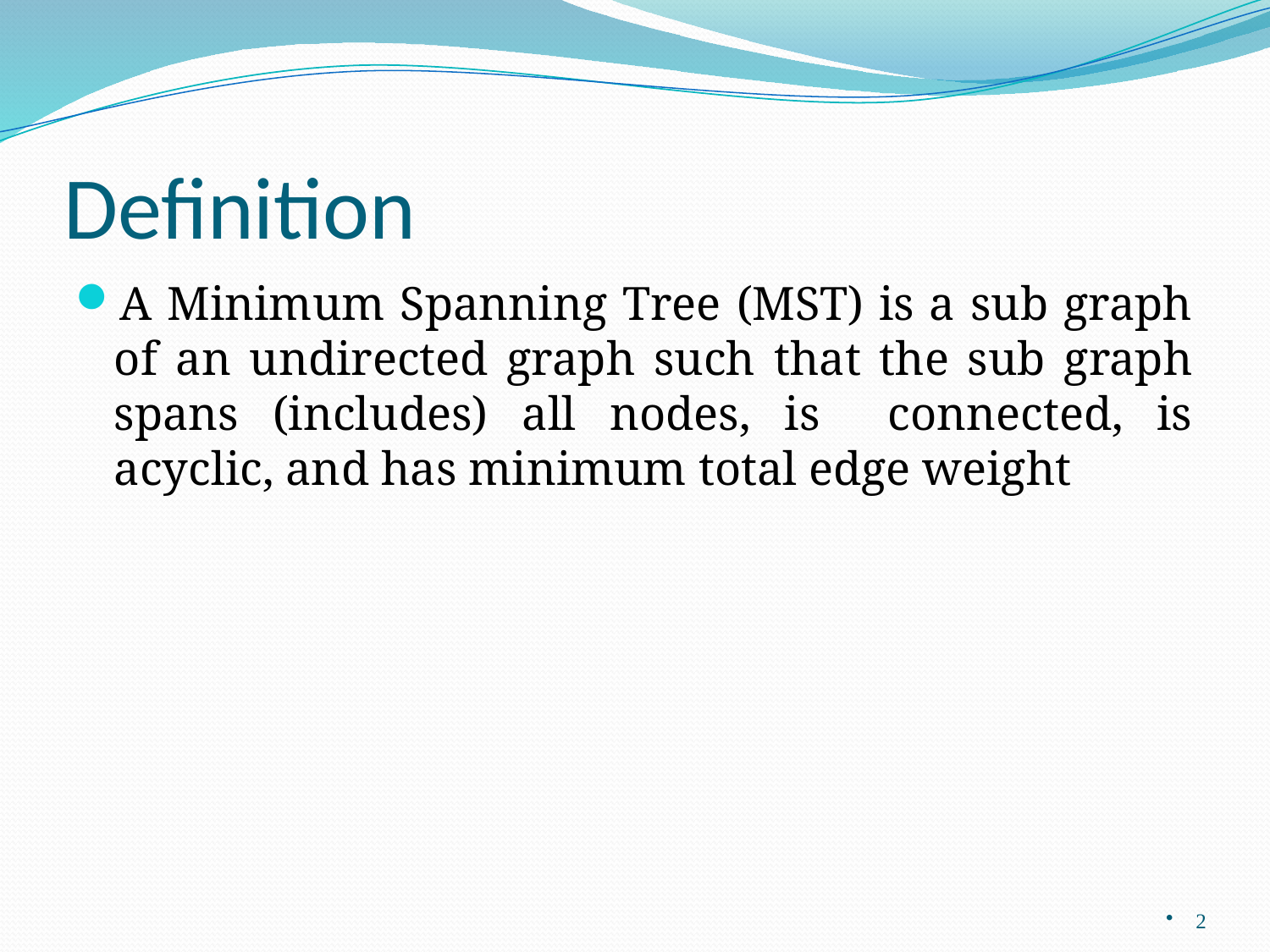

# Definition
A Minimum Spanning Tree (MST) is a sub graph of an undirected graph such that the sub graph spans (includes) all nodes, is  connected, is acyclic, and has minimum total edge weight
2